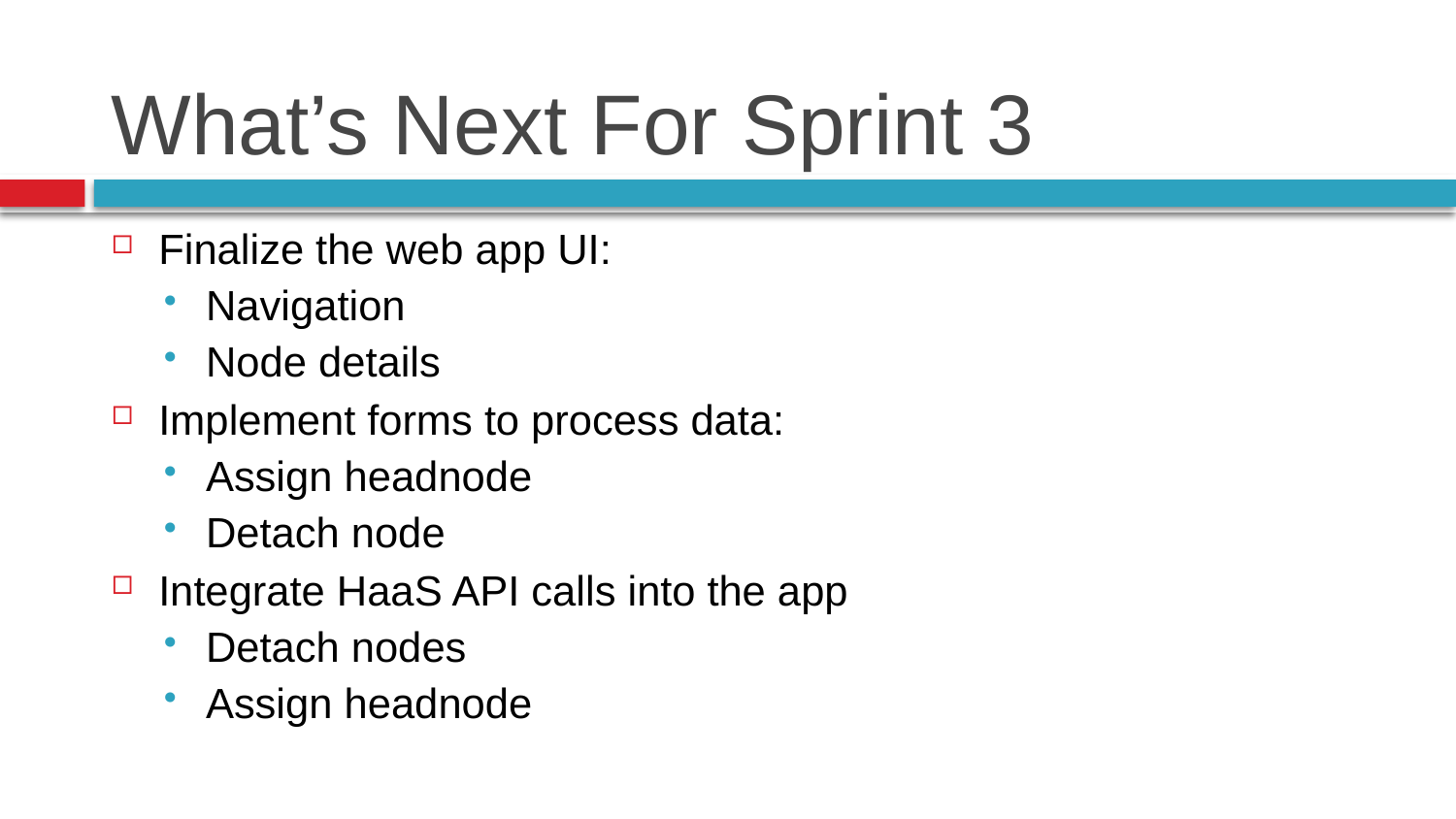

# What’s Next For Sprint 3
Finalize the web app UI:
Navigation
Node details
Implement forms to process data:
Assign headnode
Detach node
Integrate HaaS API calls into the app
Detach nodes
Assign headnode